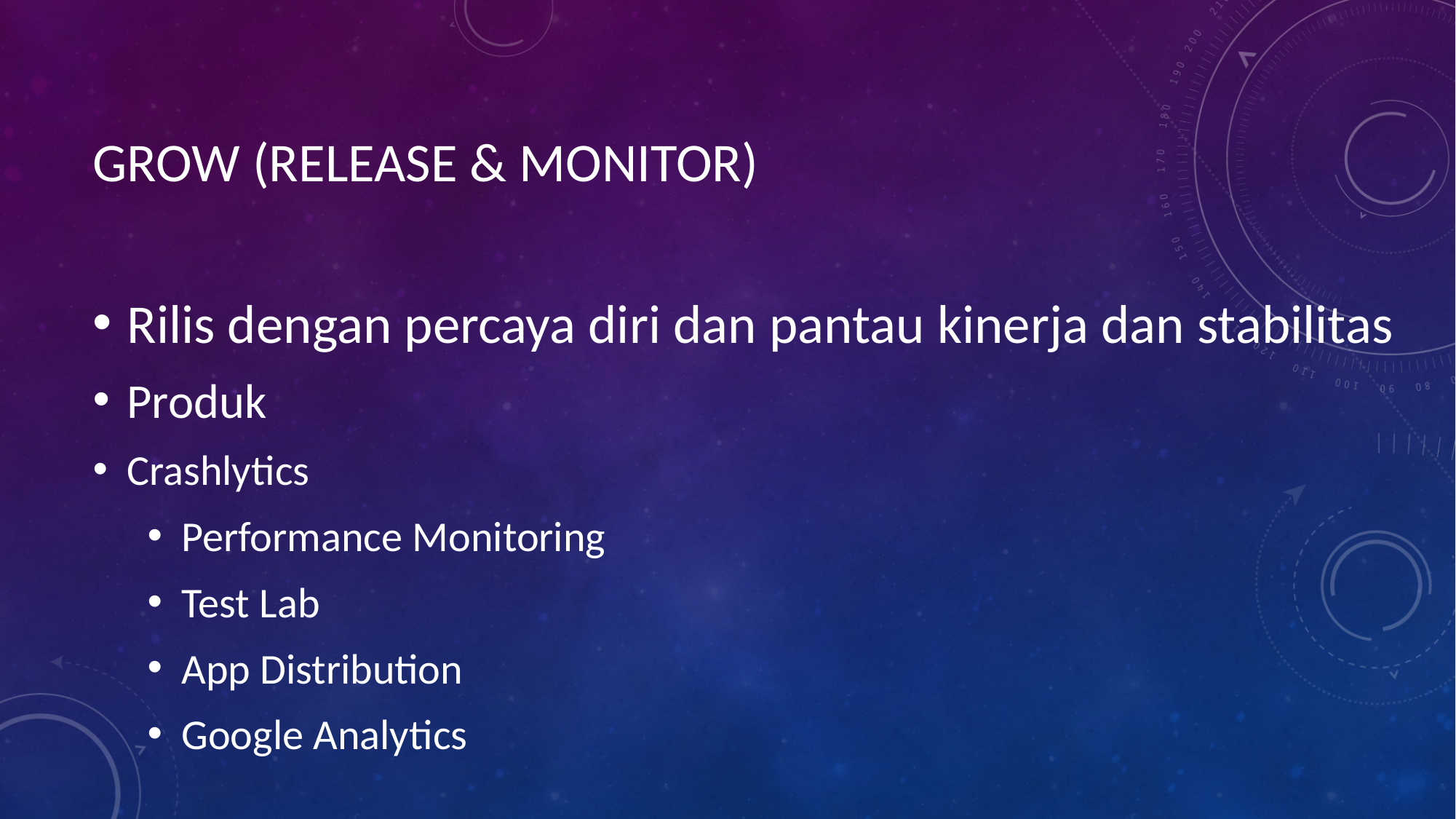

# Grow (Release & monitor)
Rilis dengan percaya diri dan pantau kinerja dan stabilitas
Produk
Crashlytics
Performance Monitoring
Test Lab
App Distribution
Google Analytics